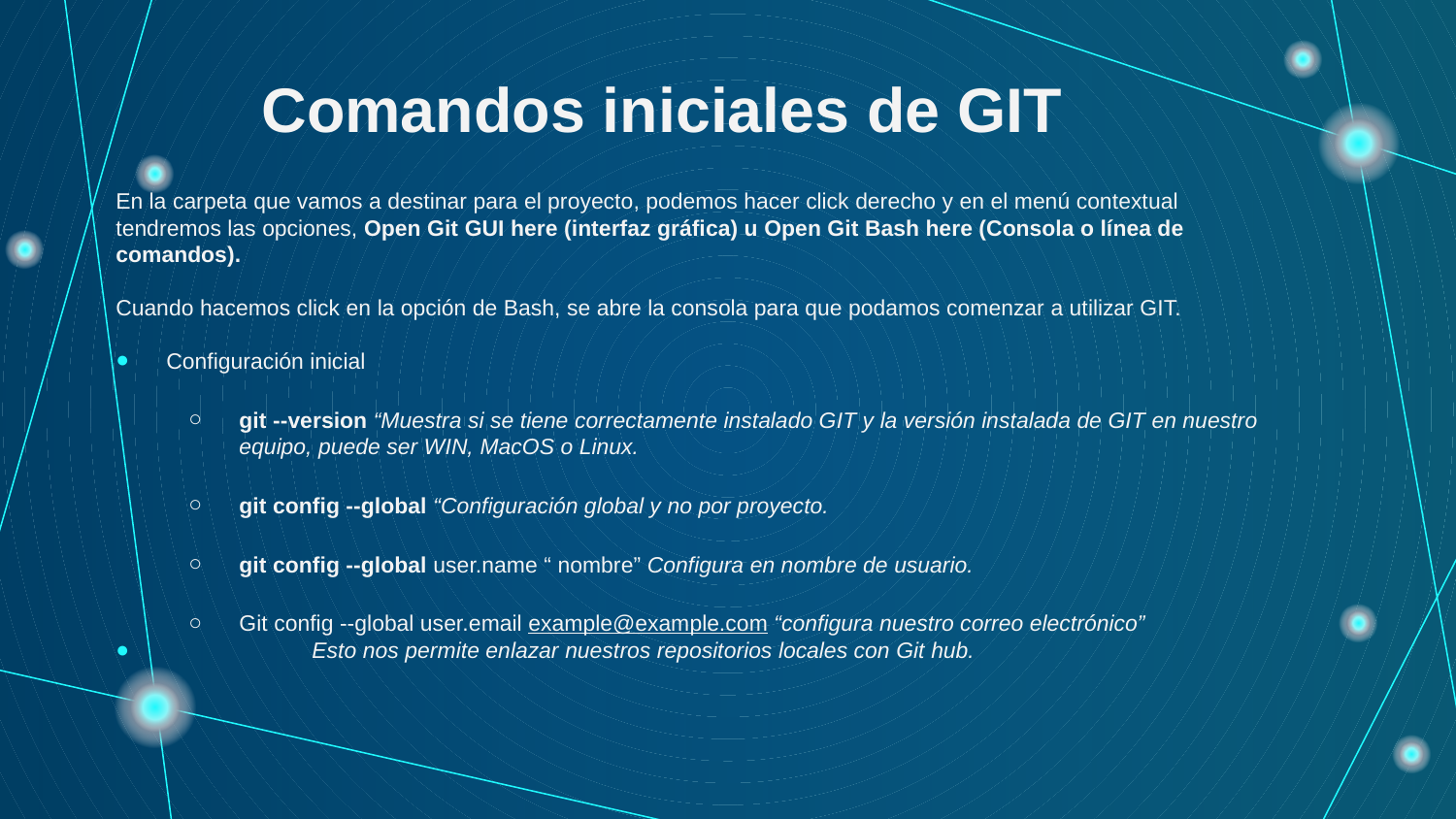

# Comandos iniciales de GIT
En la carpeta que vamos a destinar para el proyecto, podemos hacer click derecho y en el menú contextual tendremos las opciones, Open Git GUI here (interfaz gráfica) u Open Git Bash here (Consola o línea de comandos).

Cuando hacemos click en la opción de Bash, se abre la consola para que podamos comenzar a utilizar GIT.

Configuración inicial
git --version “Muestra si se tiene correctamente instalado GIT y la versión instalada de GIT en nuestro equipo, puede ser WIN, MacOS o Linux.
git config --global “Configuración global y no por proyecto.
git config --global user.name “ nombre” Configura en nombre de usuario.
Git config --global user.email example@example.com “configura nuestro correo electrónico”
	Esto nos permite enlazar nuestros repositorios locales con Git hub.